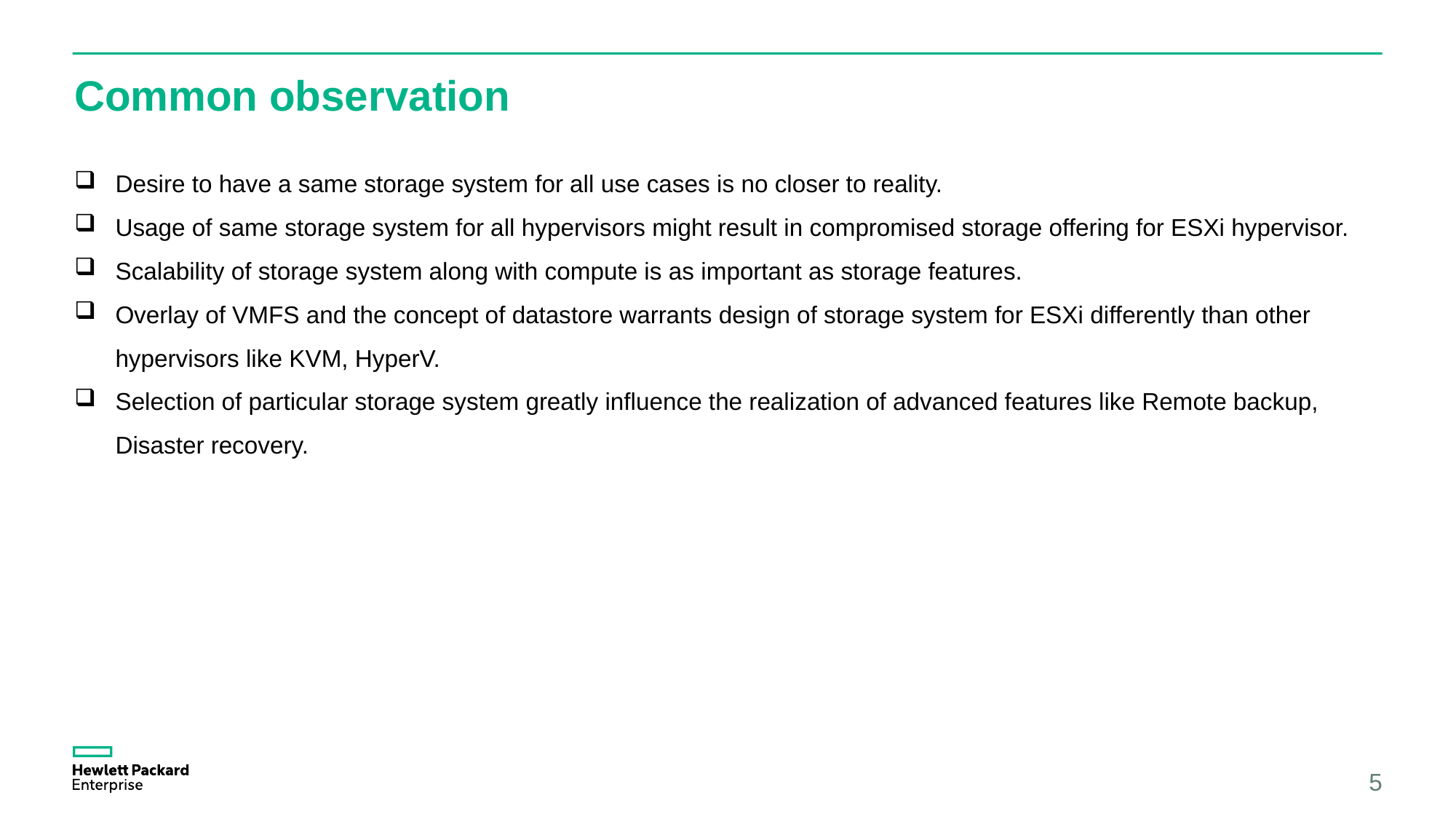

# Common observation
Desire to have a same storage system for all use cases is no closer to reality.
Usage of same storage system for all hypervisors might result in compromised storage offering for ESXi hypervisor.
Scalability of storage system along with compute is as important as storage features.
Overlay of VMFS and the concept of datastore warrants design of storage system for ESXi differently than other hypervisors like KVM, HyperV.
Selection of particular storage system greatly influence the realization of advanced features like Remote backup, Disaster recovery.

5